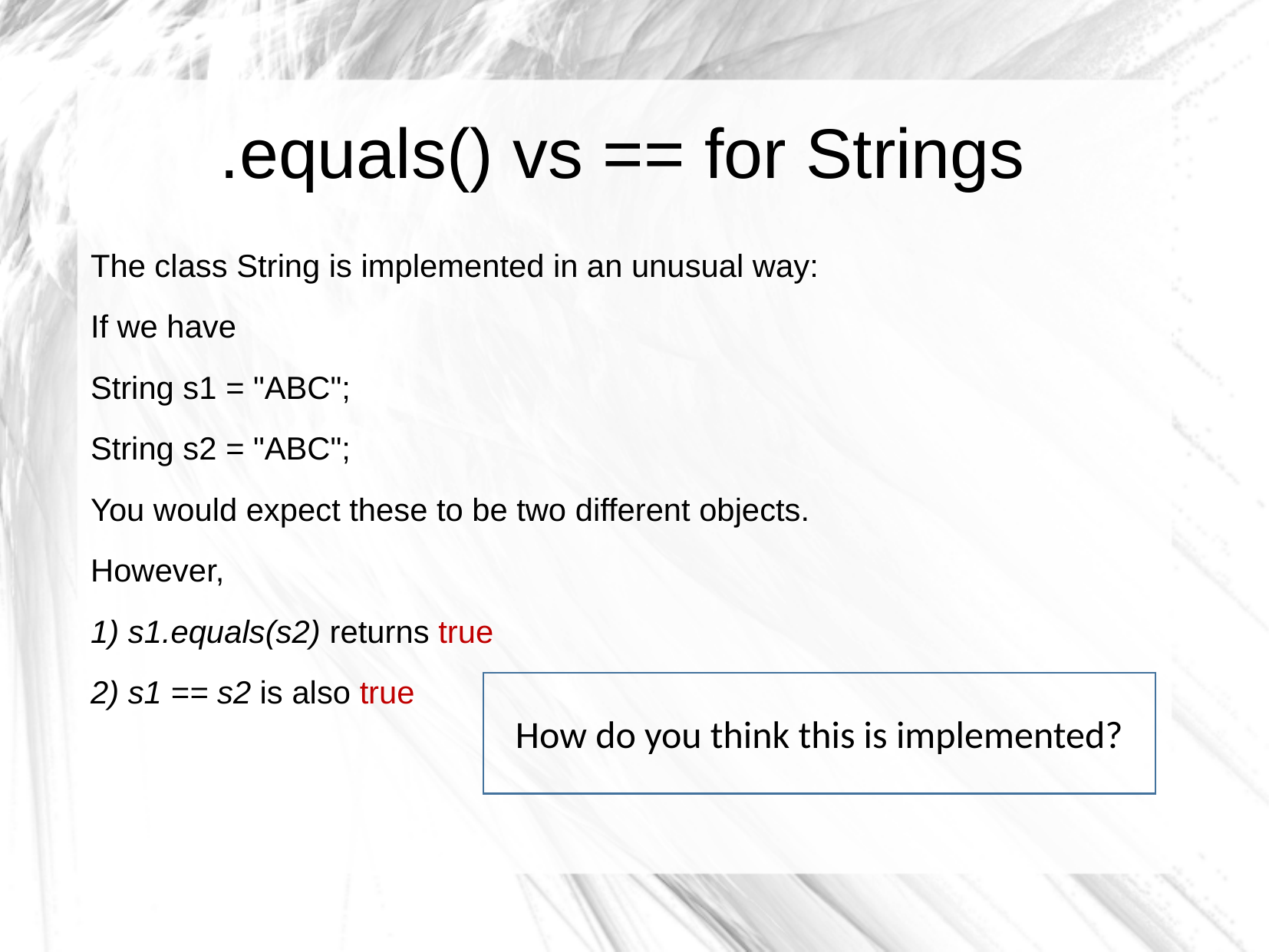

.equals() vs == for Strings
The class String is implemented in an unusual way:
If we have
String s1 = "ABC";
String s2 = "ABC";
You would expect these to be two different objects.
However,
1) s1.equals(s2) returns true
2) s1 == s2 is also true

How do you think this is implemented?